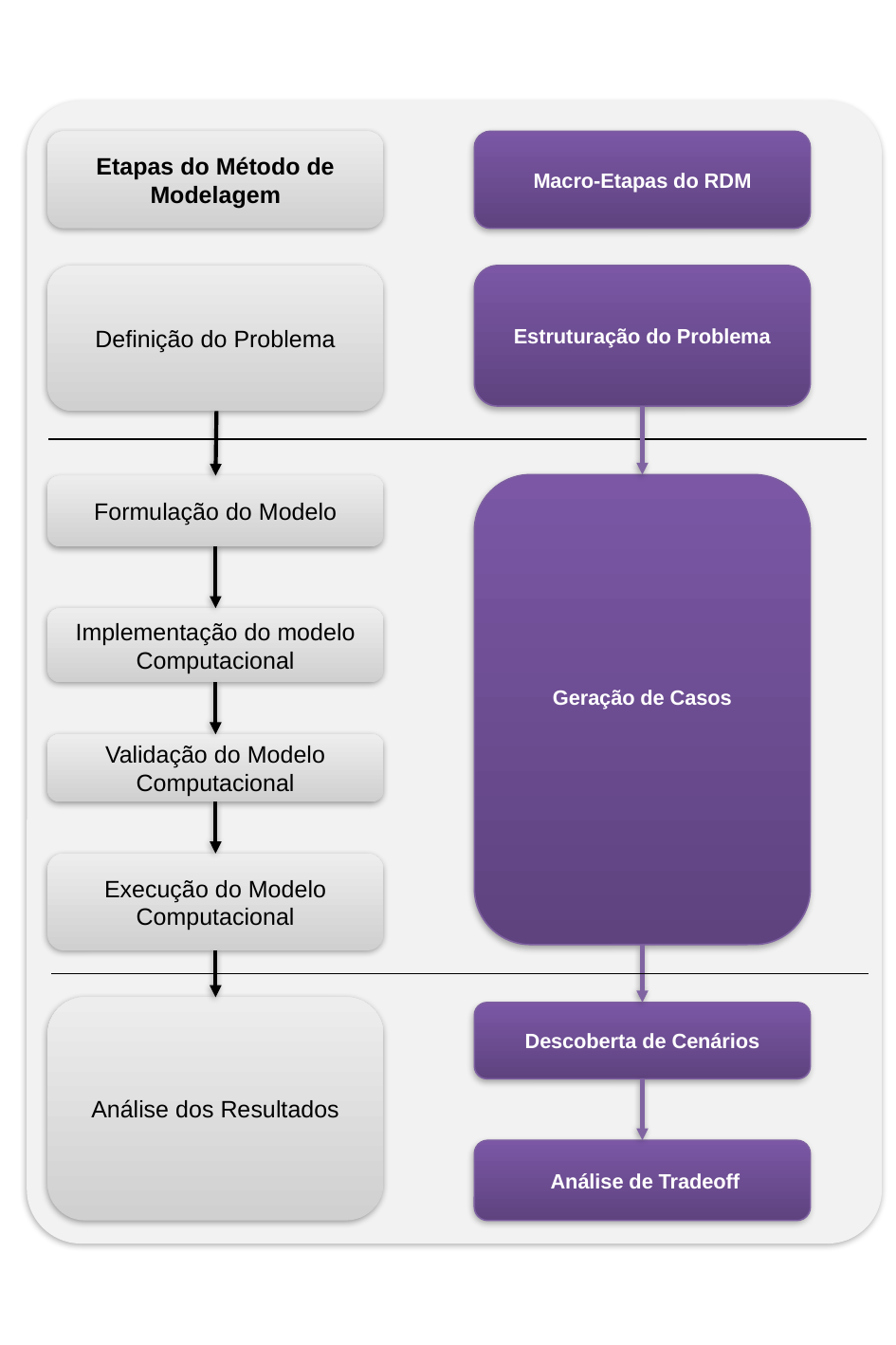

Etapas do Método de Modelagem
Macro-Etapas do RDM
Definição do Problema
Estruturação do Problema
Geração de Casos

Formulação do Modelo
Implementação do modelo Computacional
Validação do Modelo Computacional
Execução do Modelo Computacional
Análise dos Resultados
Descoberta de Cenários
 Análise de Tradeoff